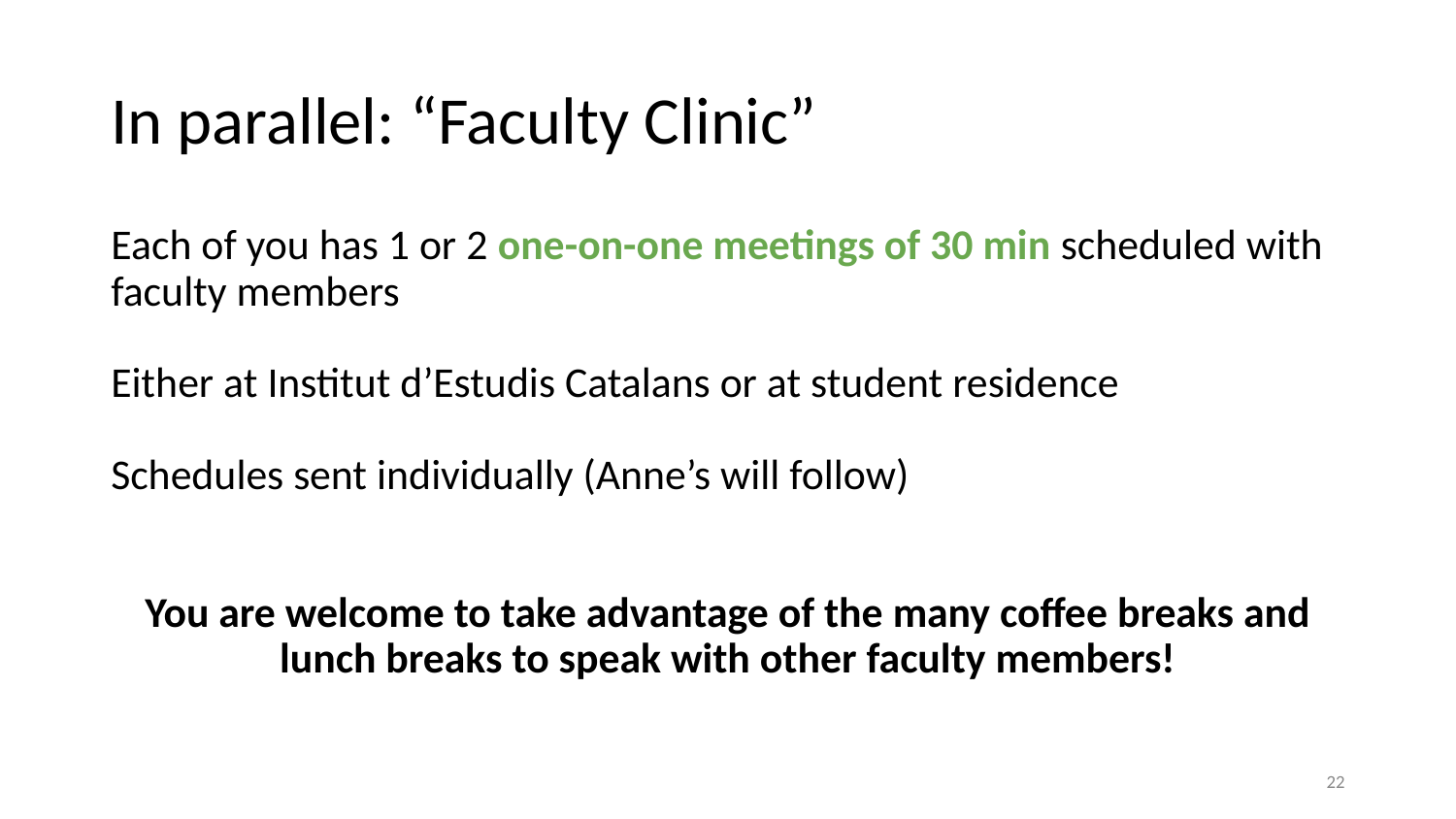

# In parallel: “Faculty Clinic”
Each of you has 1 or 2 one-on-one meetings of 30 min scheduled with faculty members

Either at Institut d’Estudis Catalans or at student residence

Schedules sent individually (Anne’s will follow)

You are welcome to take advantage of the many coffee breaks and lunch breaks to speak with other faculty members!
22